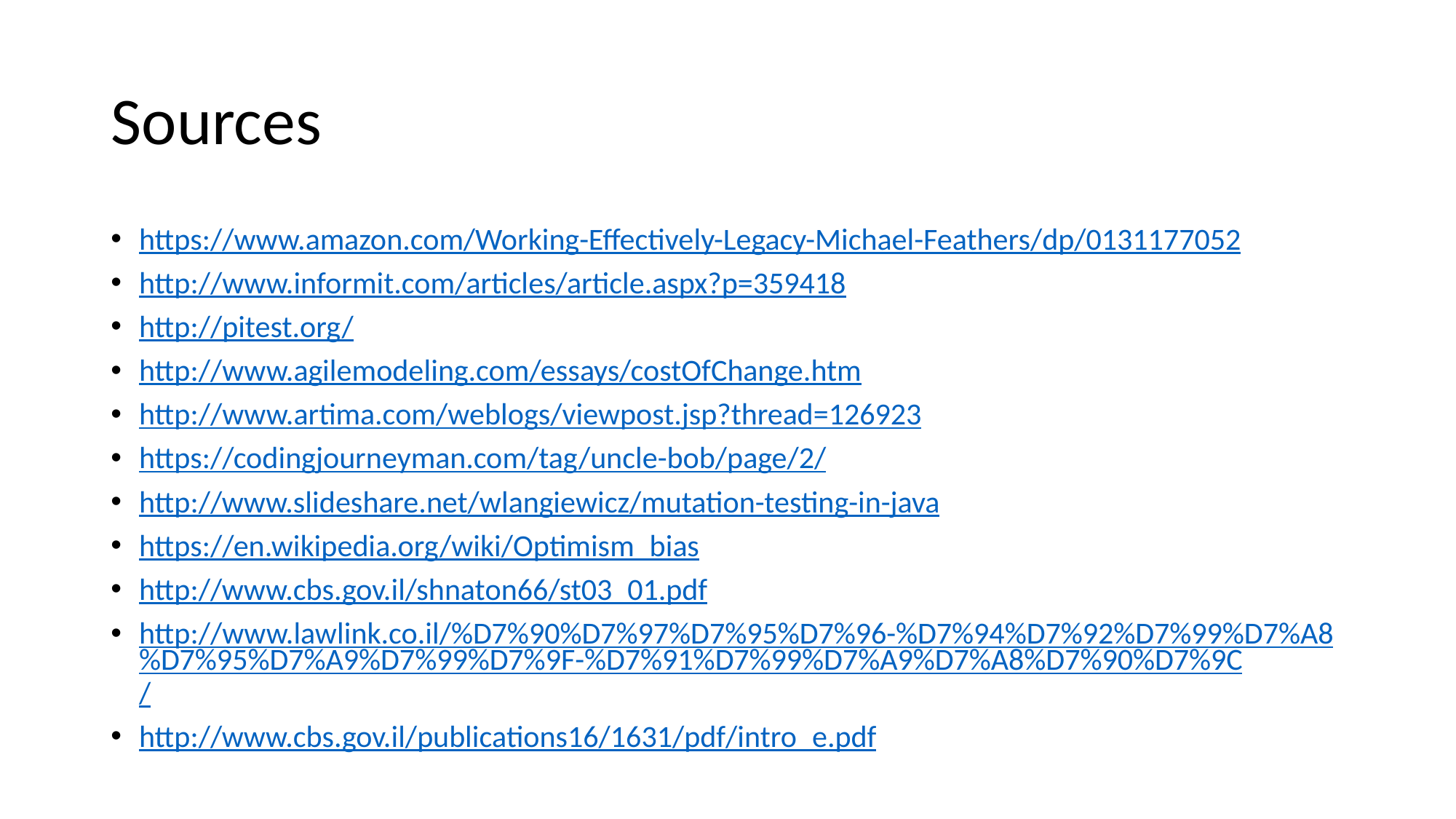

# Sources
https://www.amazon.com/Working-Effectively-Legacy-Michael-Feathers/dp/0131177052
http://www.informit.com/articles/article.aspx?p=359418
http://pitest.org/
http://www.agilemodeling.com/essays/costOfChange.htm
http://www.artima.com/weblogs/viewpost.jsp?thread=126923
https://codingjourneyman.com/tag/uncle-bob/page/2/
http://www.slideshare.net/wlangiewicz/mutation-testing-in-java
https://en.wikipedia.org/wiki/Optimism_bias
http://www.cbs.gov.il/shnaton66/st03_01.pdf
http://www.lawlink.co.il/%D7%90%D7%97%D7%95%D7%96-%D7%94%D7%92%D7%99%D7%A8%D7%95%D7%A9%D7%99%D7%9F-%D7%91%D7%99%D7%A9%D7%A8%D7%90%D7%9C/
http://www.cbs.gov.il/publications16/1631/pdf/intro_e.pdf